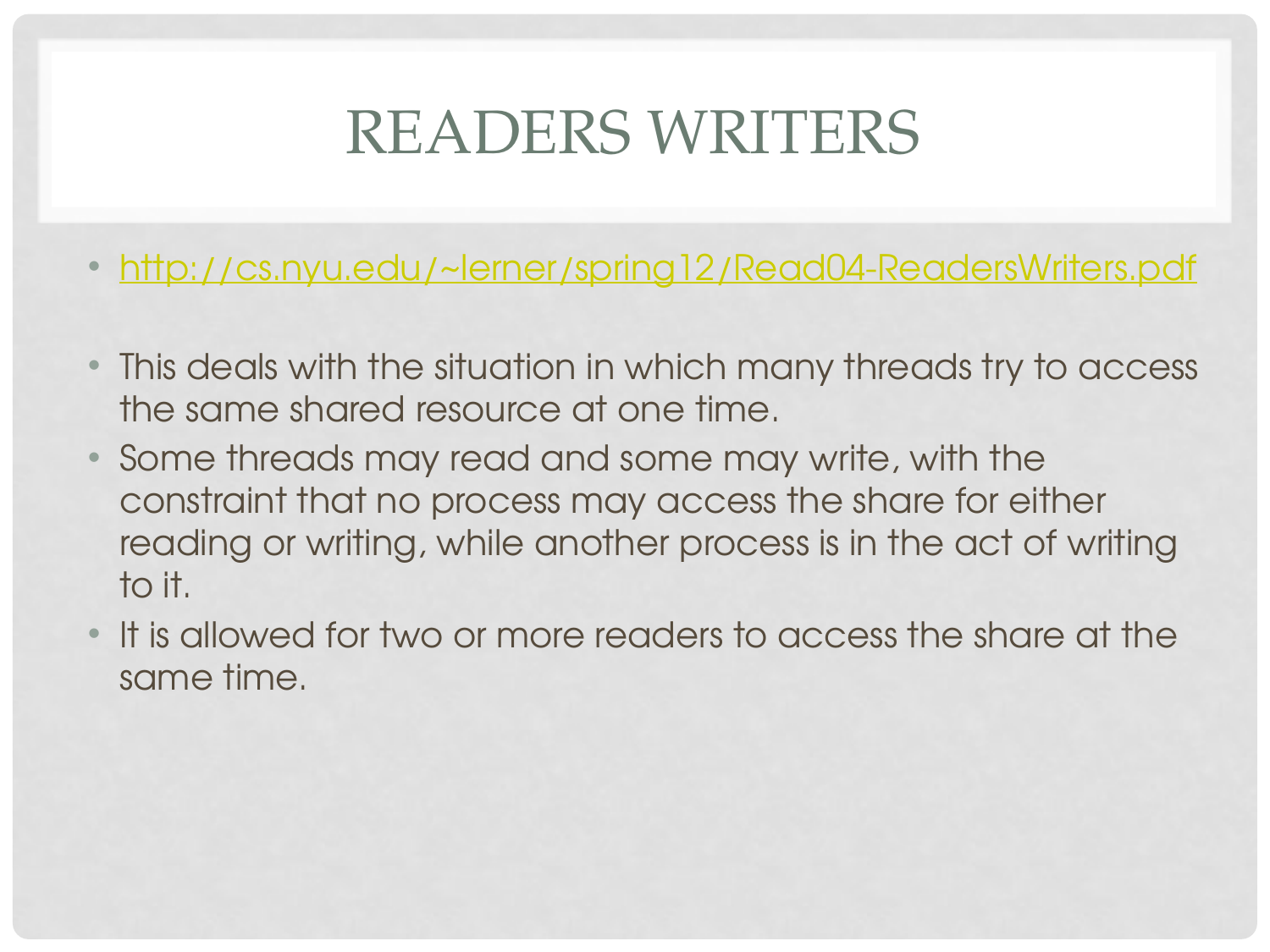

# Readers writers
http://cs.nyu.edu/~lerner/spring12/Read04-ReadersWriters.pdf

This deals with the situation in which many threads try to access the same shared resource at one time.
Some threads may read and some may write, with the constraint that no process may access the share for either reading or writing, while another process is in the act of writing to it.
It is allowed for two or more readers to access the share at the same time.